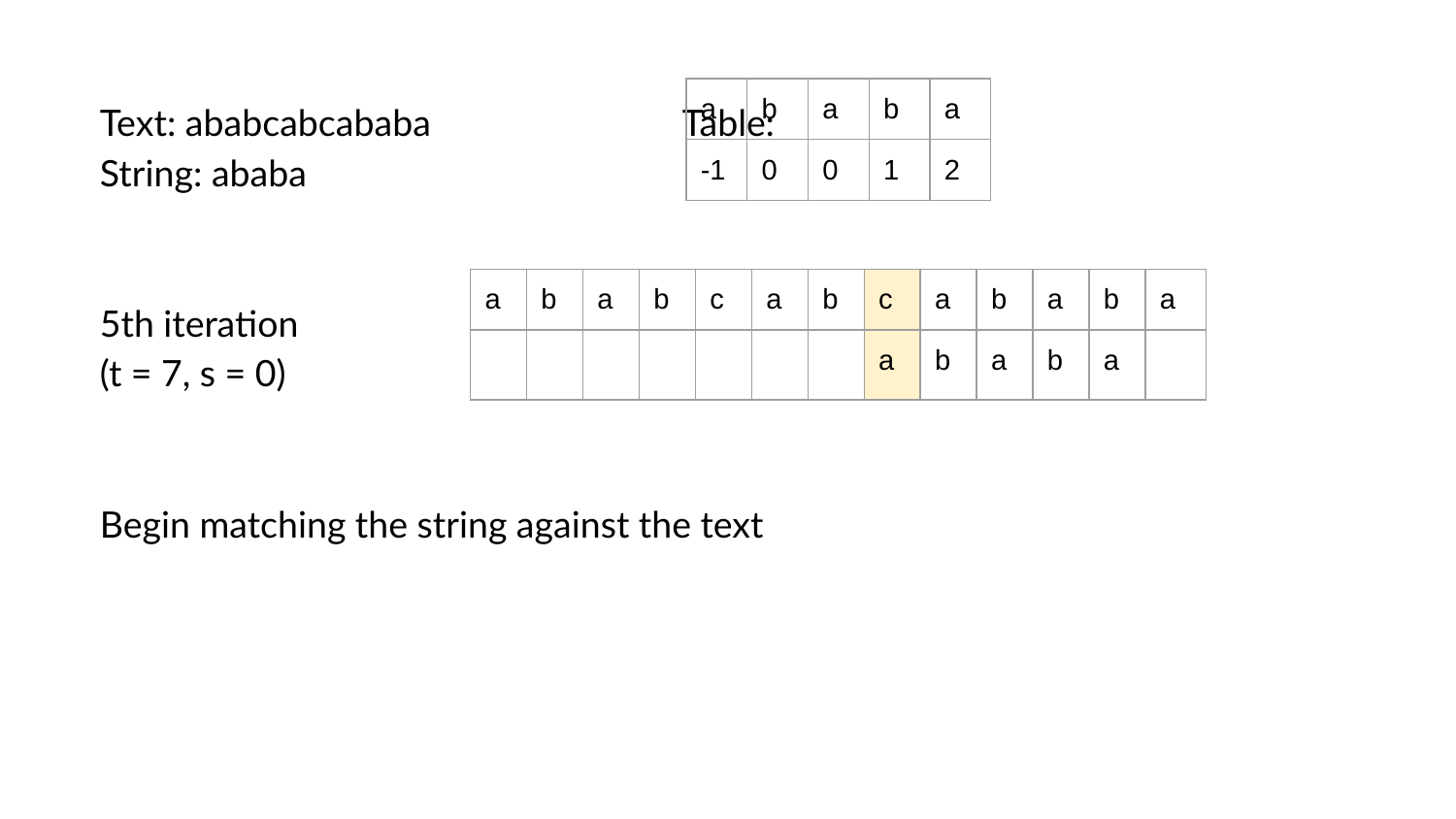

Text: ababcabcababa		Table:
String: ababa
5th iteration
(t = 7, s = 0)
Begin matching the string against the text
| a | b | a | b | a |
| --- | --- | --- | --- | --- |
| -1 | 0 | 0 | 1 | 2 |
| a | b | a | b | c | a | b | c | a | b | a | b | a |
| --- | --- | --- | --- | --- | --- | --- | --- | --- | --- | --- | --- | --- |
|  |  |  |  |  |  |  | a | b | a | b | a |  |